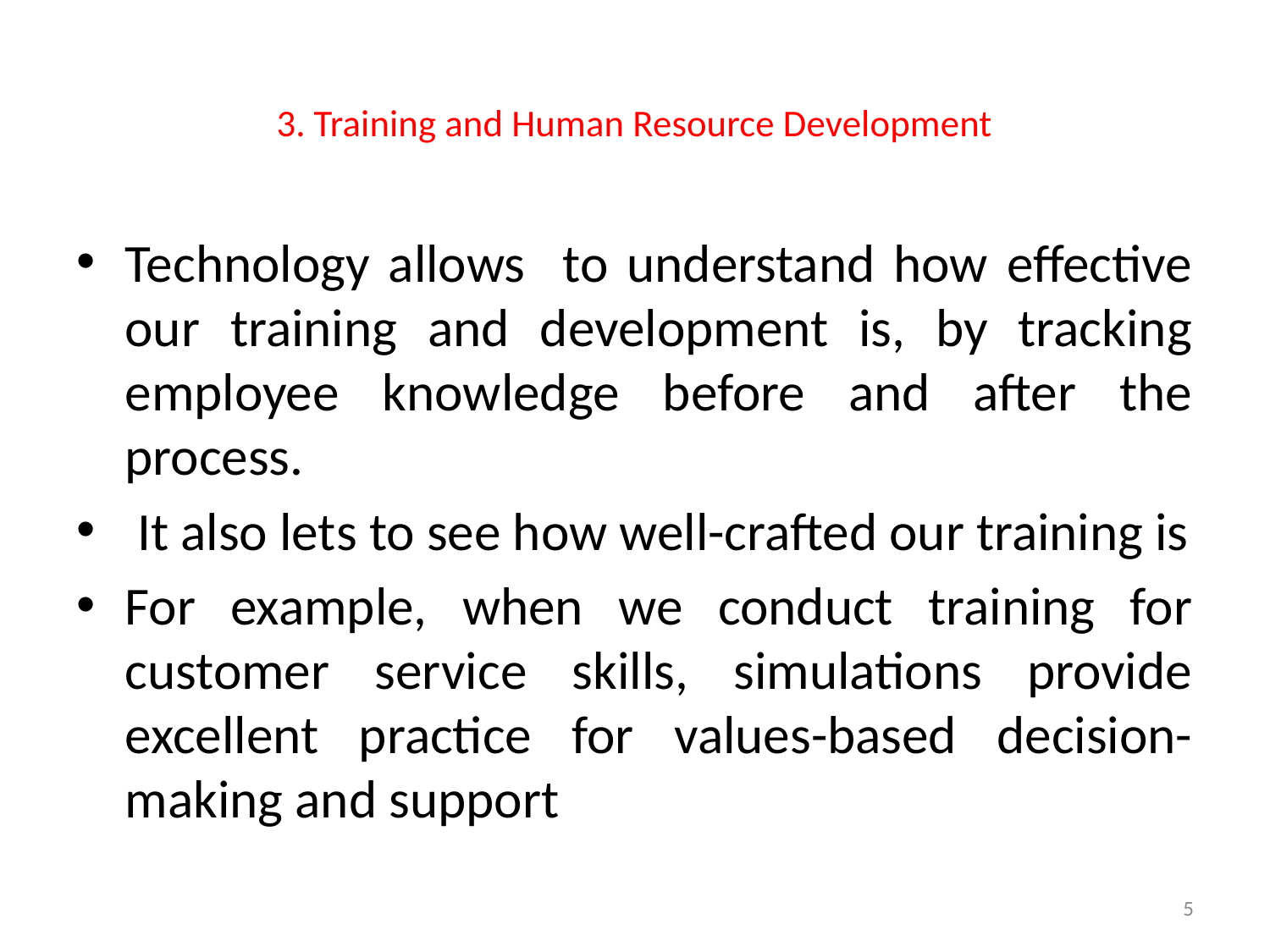

# 3. Training and Human Resource Development
Technology allows  to understand how effective our training and development is, by tracking employee knowledge before and after the process.
 It also lets to see how well-crafted our training is
For example, when we conduct training for customer service skills, simulations provide excellent practice for values-based decision-making and support
5